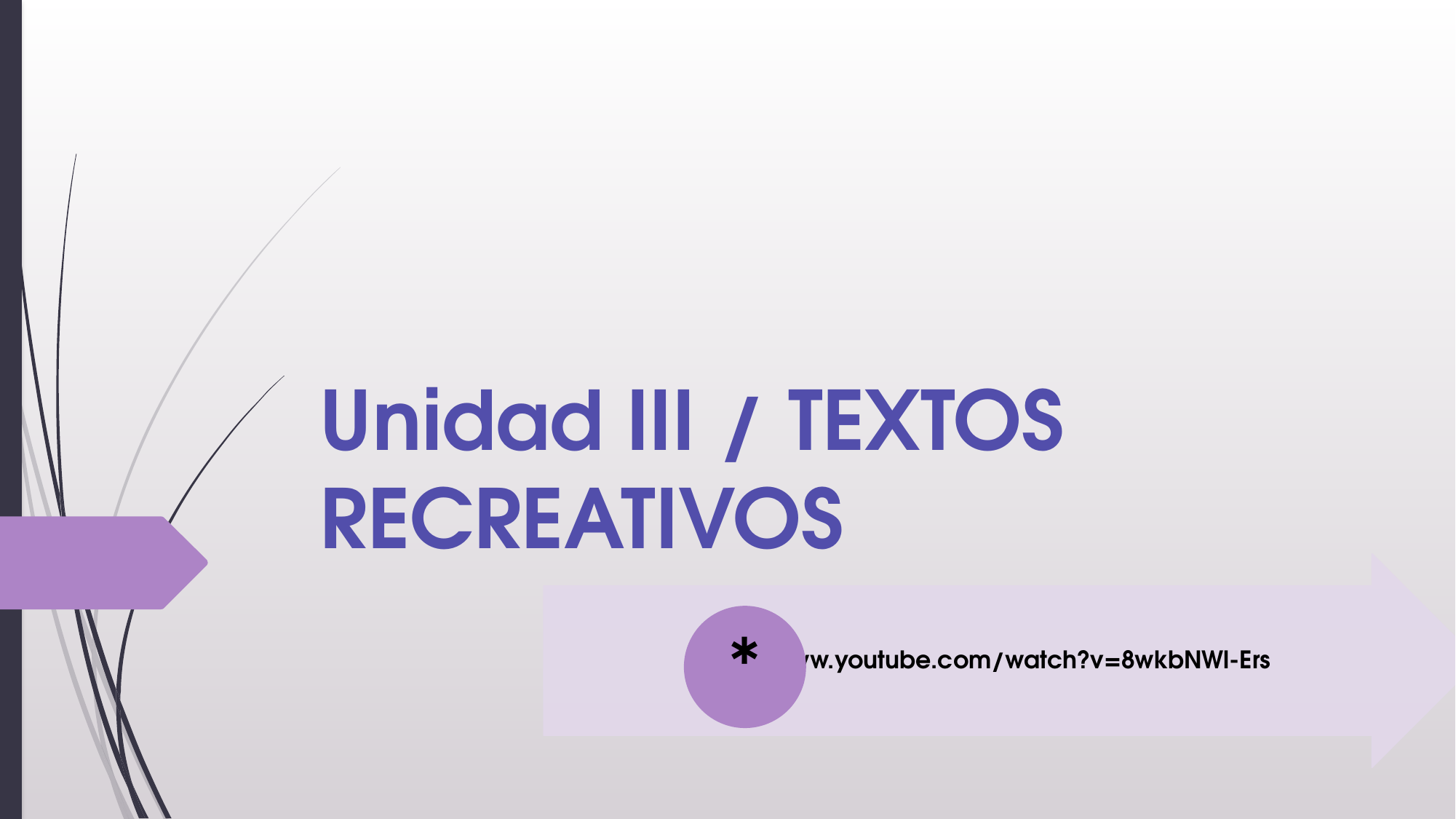

# Unidad III / TEXTOS RECREATIVOS
  http://www.youtube.com/watch?v=8wkbNWl-Ers
*